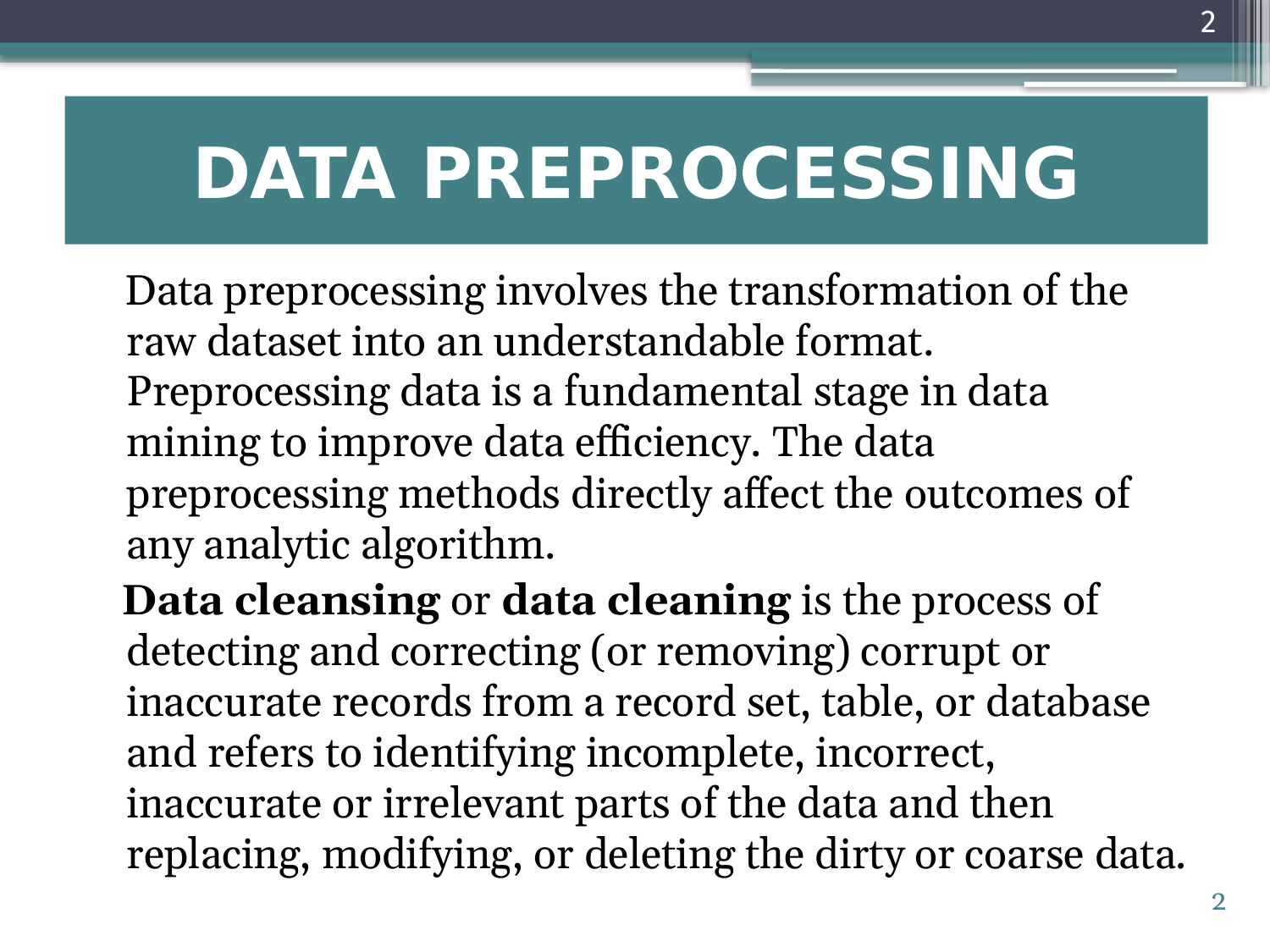

# DATA PREPROCESSING
     Data preprocessing involves the transformation of the raw dataset into an understandable format. Preprocessing data is a fundamental stage in data mining to improve data efficiency. The data preprocessing methods directly affect the outcomes of any analytic algorithm.
   Data cleansing or data cleaning is the process of detecting and correcting (or removing) corrupt or inaccurate records from a record set, table, or database and refers to identifying incomplete, incorrect, inaccurate or irrelevant parts of the data and then replacing, modifying, or deleting the dirty or coarse data.
2